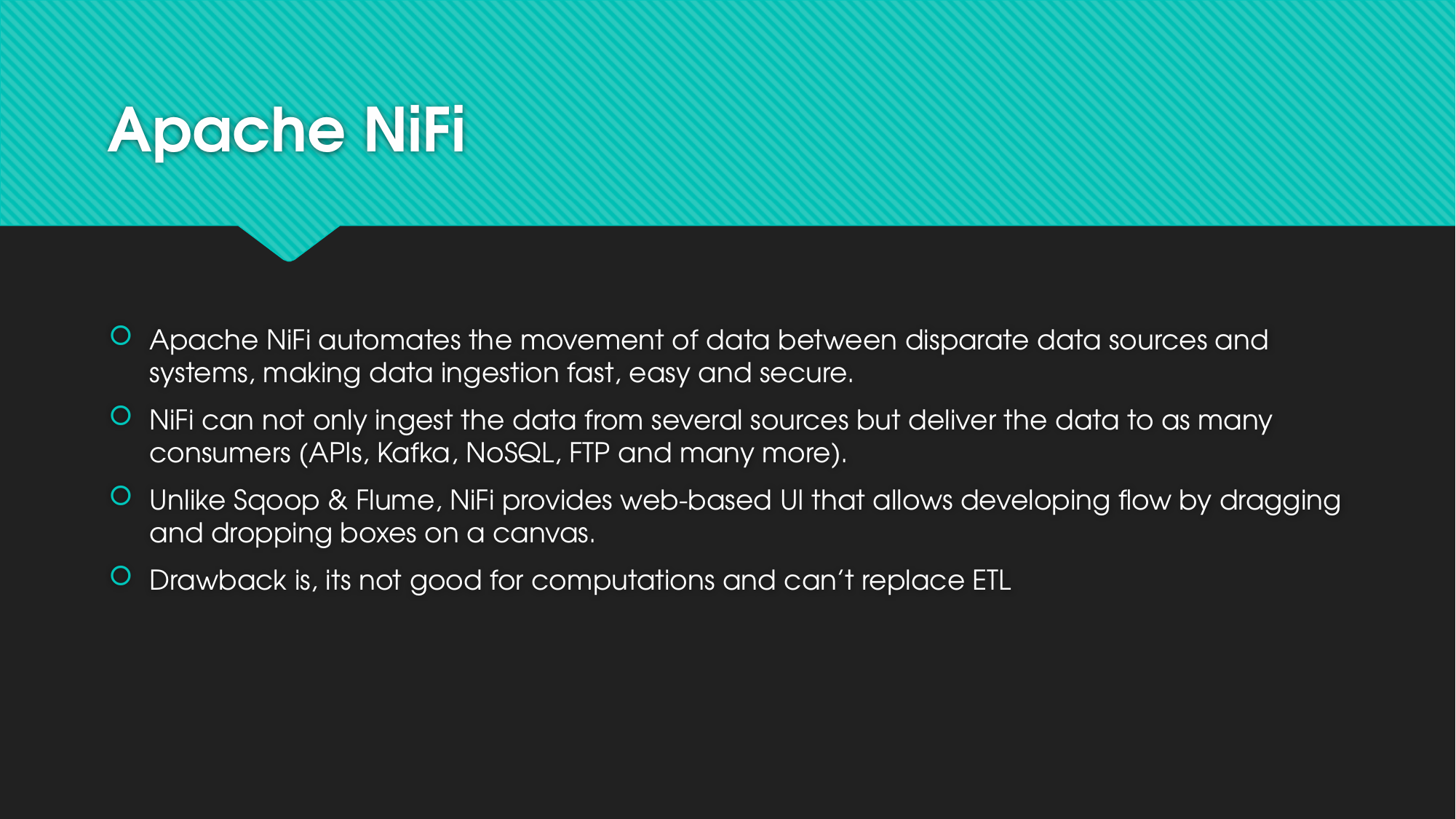

# Apache NiFi
Apache NiFi automates the movement of data between disparate data sources and systems, making data ingestion fast, easy and secure.
NiFi can not only ingest the data from several sources but deliver the data to as many consumers (APIs, Kafka, NoSQL, FTP and many more).
Unlike Sqoop & Flume, NiFi provides web-based UI that allows developing flow by dragging and dropping boxes on a canvas.
Drawback is, its not good for computations and can’t replace ETL